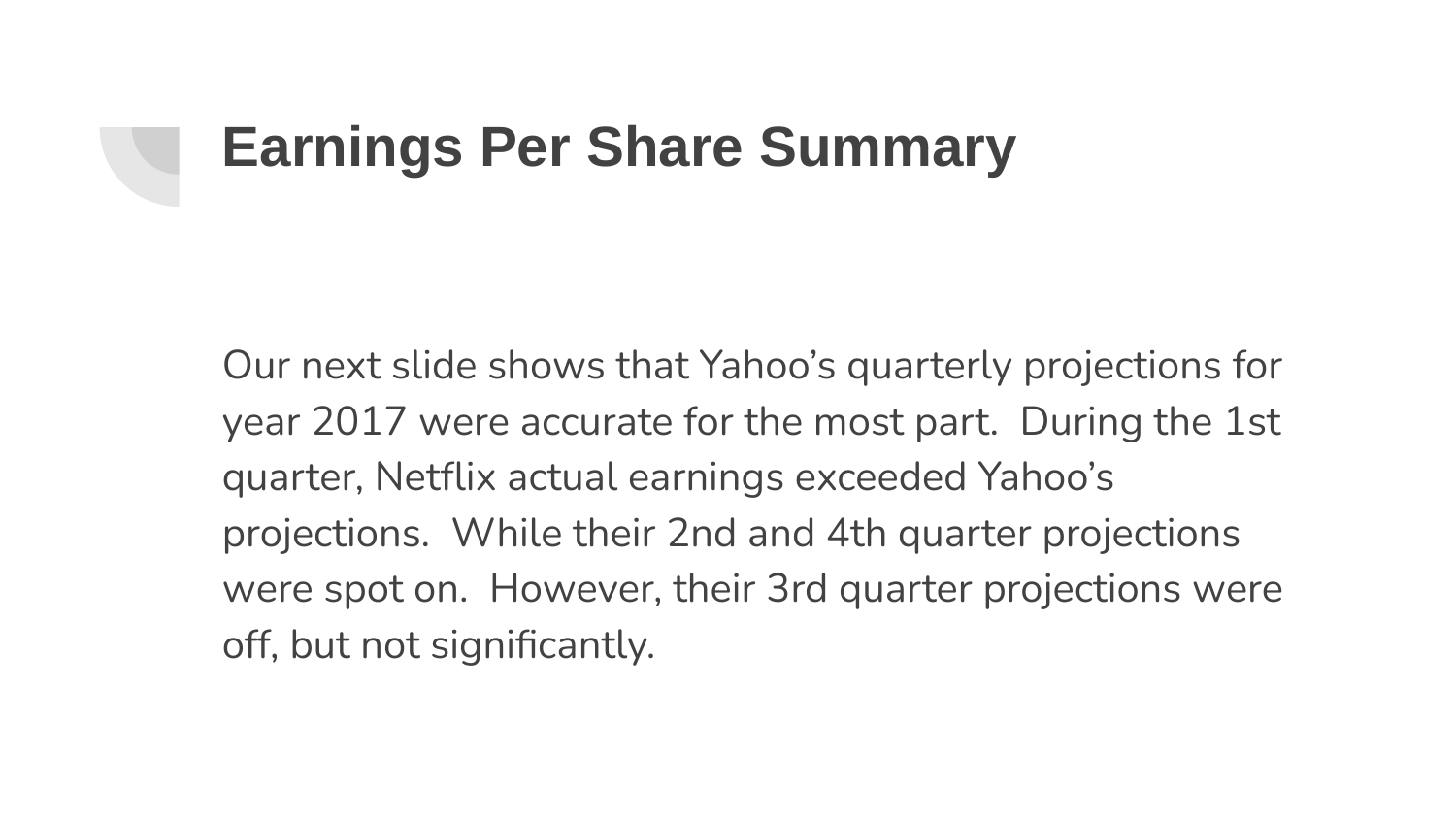

# Earnings Per Share Summary
Our next slide shows that Yahoo’s quarterly projections for year 2017 were accurate for the most part.  During the 1st quarter, Netflix actual earnings exceeded Yahoo’s projections.  While their 2nd and 4th quarter projections were spot on.  However, their 3rd quarter projections were off, but not significantly.